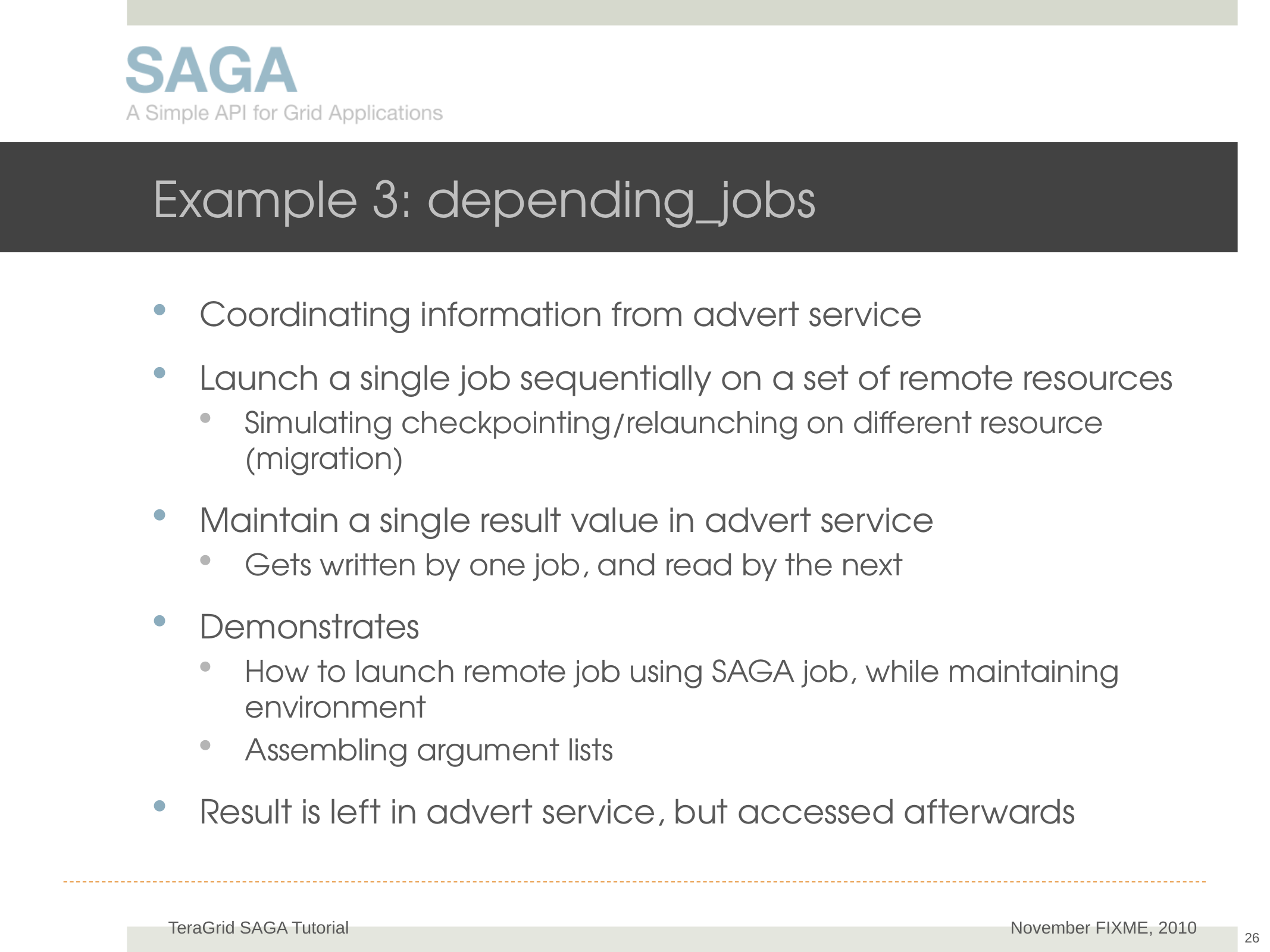

# Example 3: depending_jobs
Coordinating information from advert service
Launch a single job sequentially on a set of remote resources
Simulating checkpointing/relaunching on different resource (migration)
Maintain a single result value in advert service
Gets written by one job, and read by the next
Demonstrates
How to launch remote job using SAGA job, while maintaining environment
Assembling argument lists
Result is left in advert service, but accessed afterwards

TeraGrid SAGA Tutorial
November FIXME, 2010
26